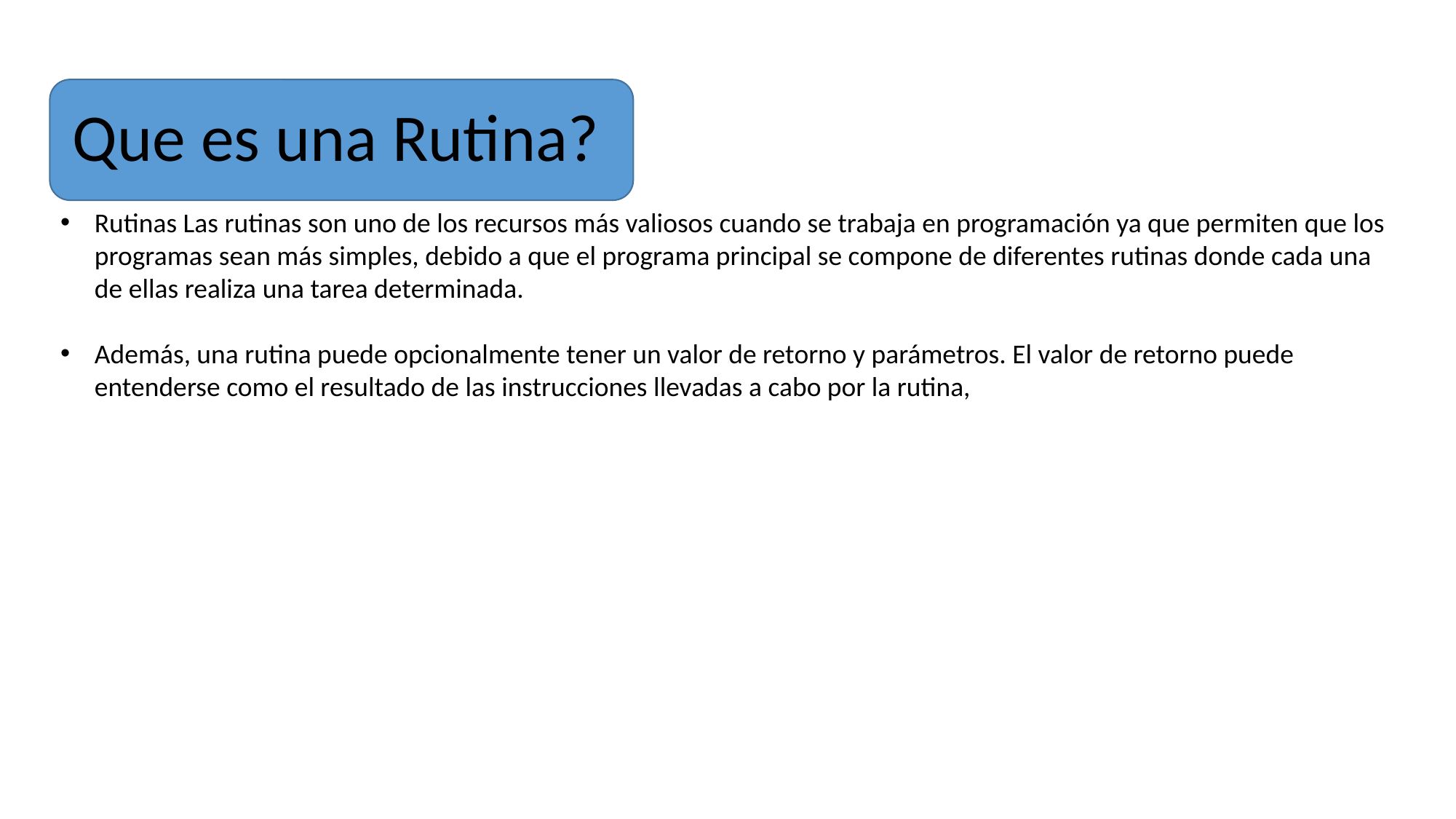

# Que es una Rutina?
Rutinas Las rutinas son uno de los recursos más valiosos cuando se trabaja en programación ya que permiten que los programas sean más simples, debido a que el programa principal se compone de diferentes rutinas donde cada una de ellas realiza una tarea determinada.

Además, una rutina puede opcionalmente tener un valor de retorno y parámetros. El valor de retorno puede entenderse como el resultado de las instrucciones llevadas a cabo por la rutina,